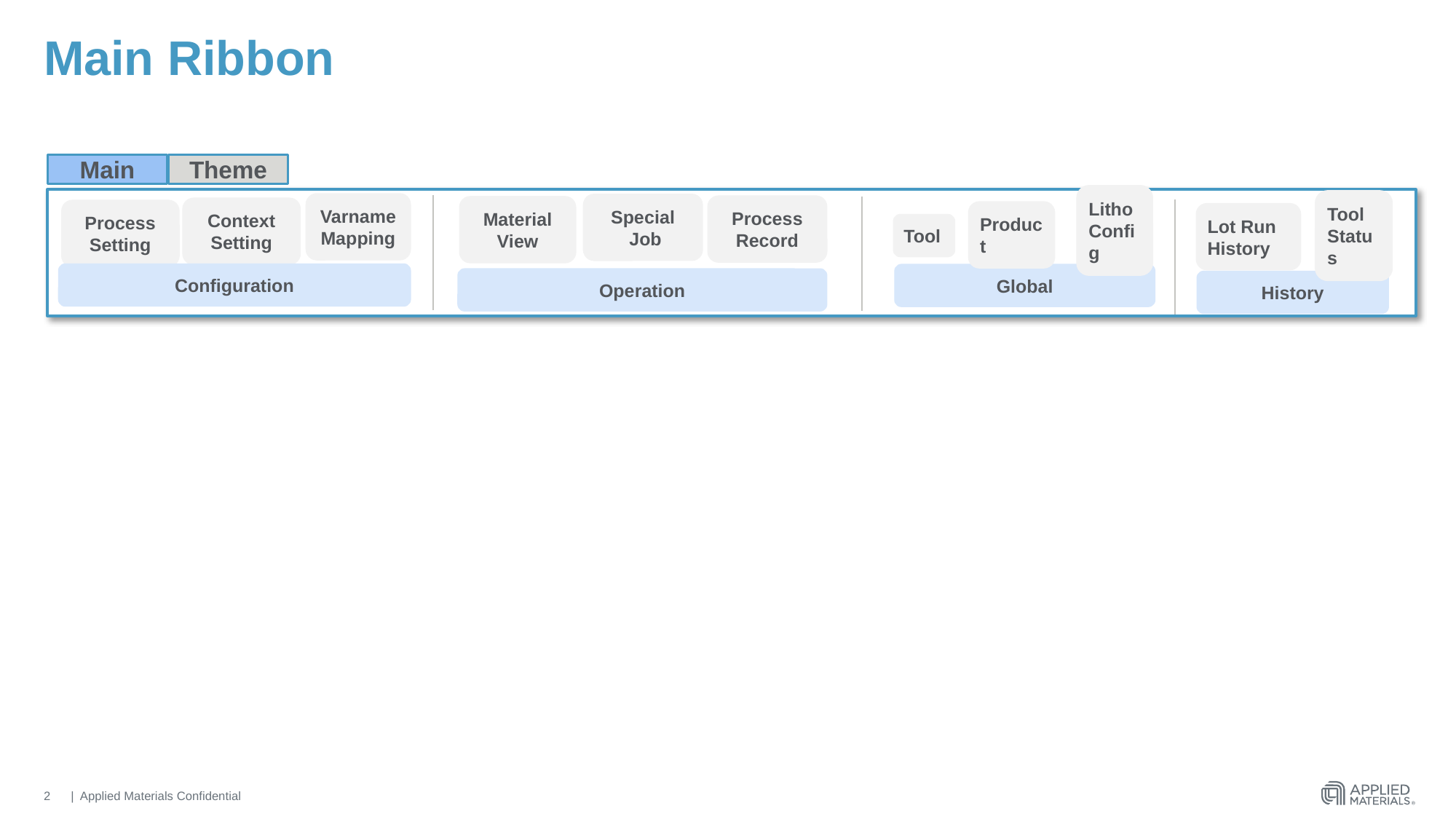

# Main Ribbon
Main
Theme

Special
 Job
Process Record
Context
Setting
Process Setting
Lot Run History
Configuration
Global
Operation
History
Varname
Mapping
Material
View
Litho
Config
Tool
Status
Product
Tool
2